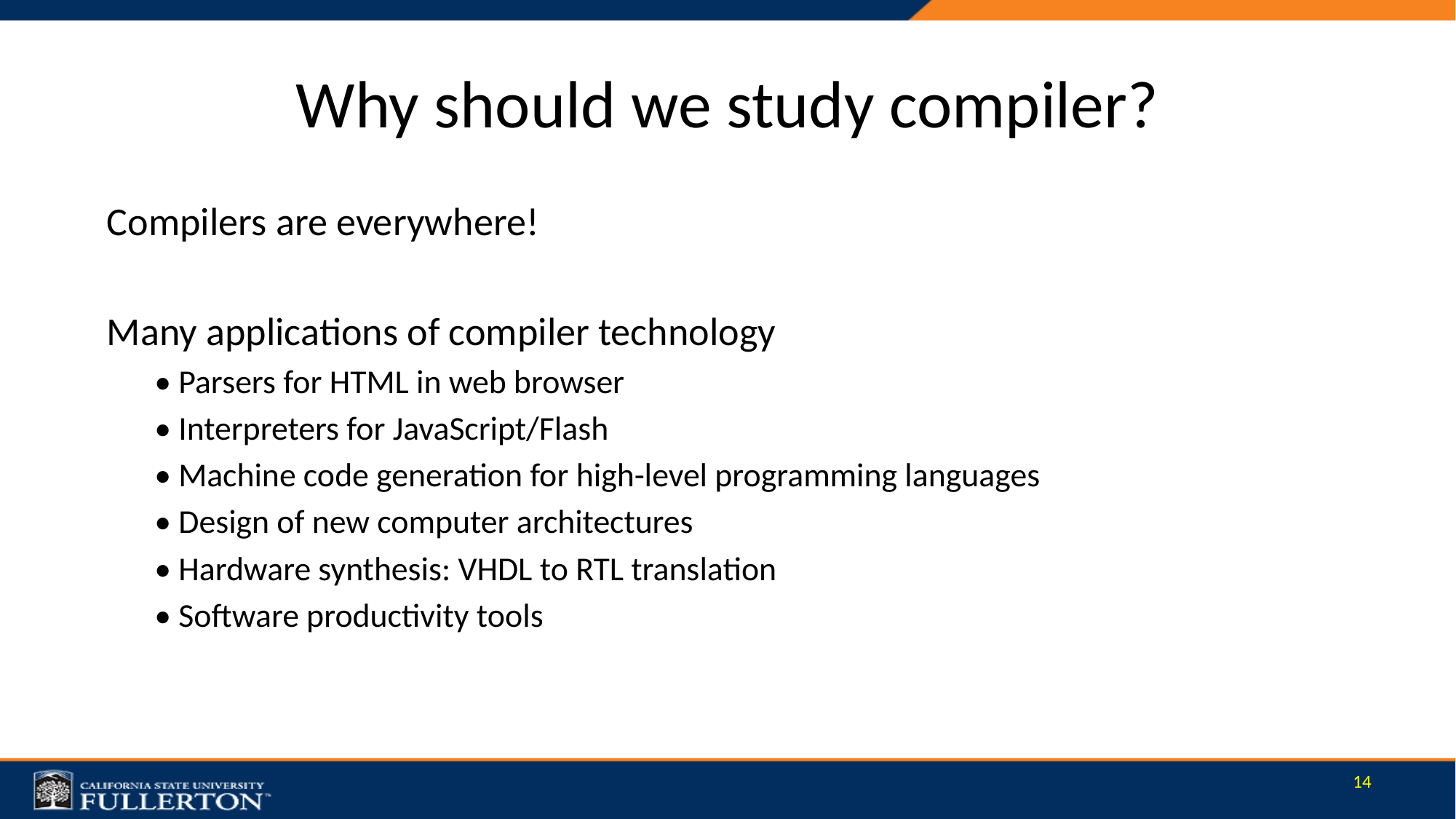

# Why should we study compiler?
Compilers are everywhere!

Many applications of compiler technology
• Parsers for HTML in web browser
• Interpreters for JavaScript/Flash
• Machine code generation for high-level programming languages
• Design of new computer architectures
• Hardware synthesis: VHDL to RTL translation
• Software productivity tools
14